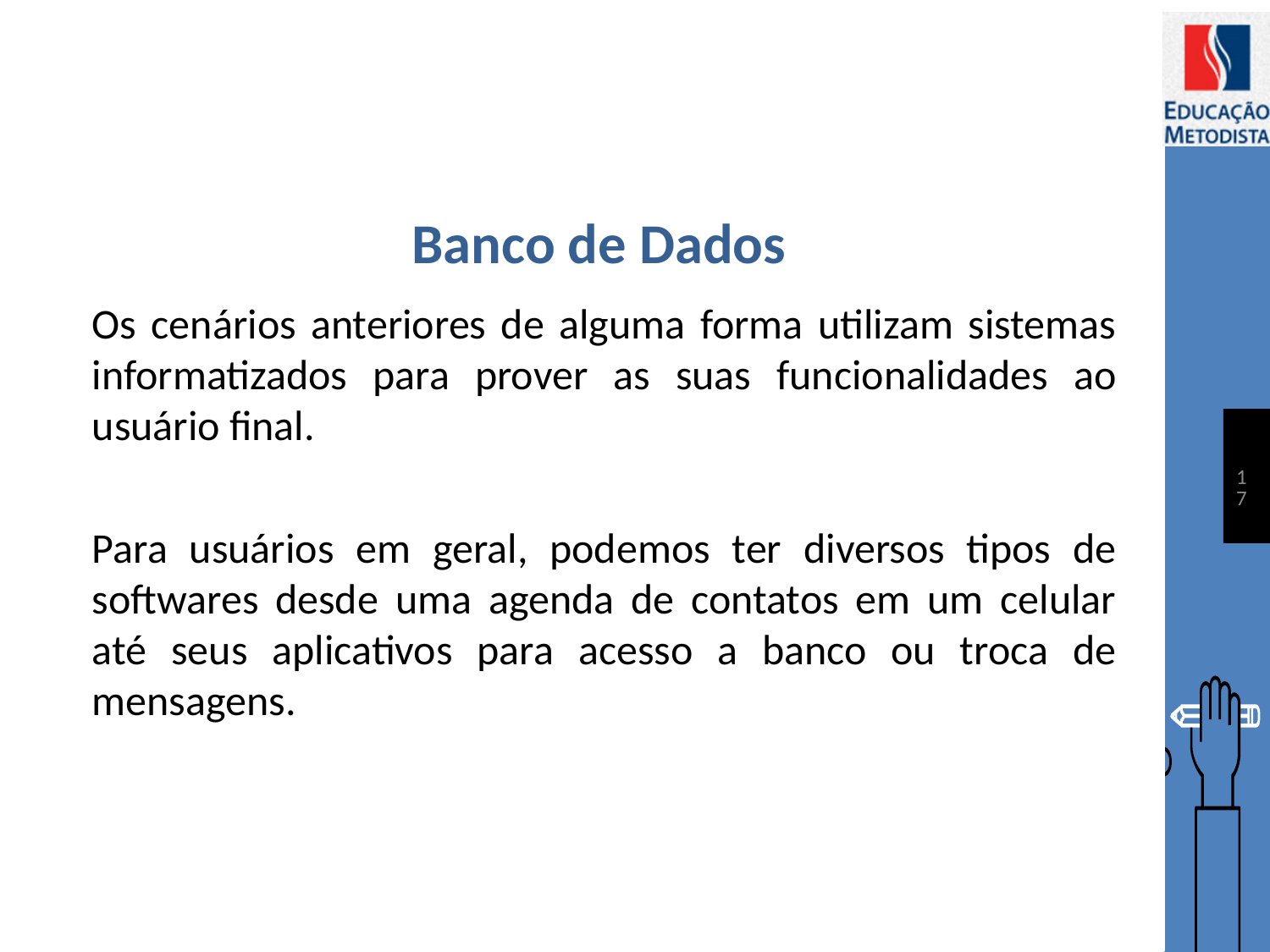

# Banco de Dados
Os cenários anteriores de alguma forma utilizam sistemas informatizados para prover as suas funcionalidades ao usuário final.

Para usuários em geral, podemos ter diversos tipos de softwares desde uma agenda de contatos em um celular até seus aplicativos para acesso a banco ou troca de mensagens.
17